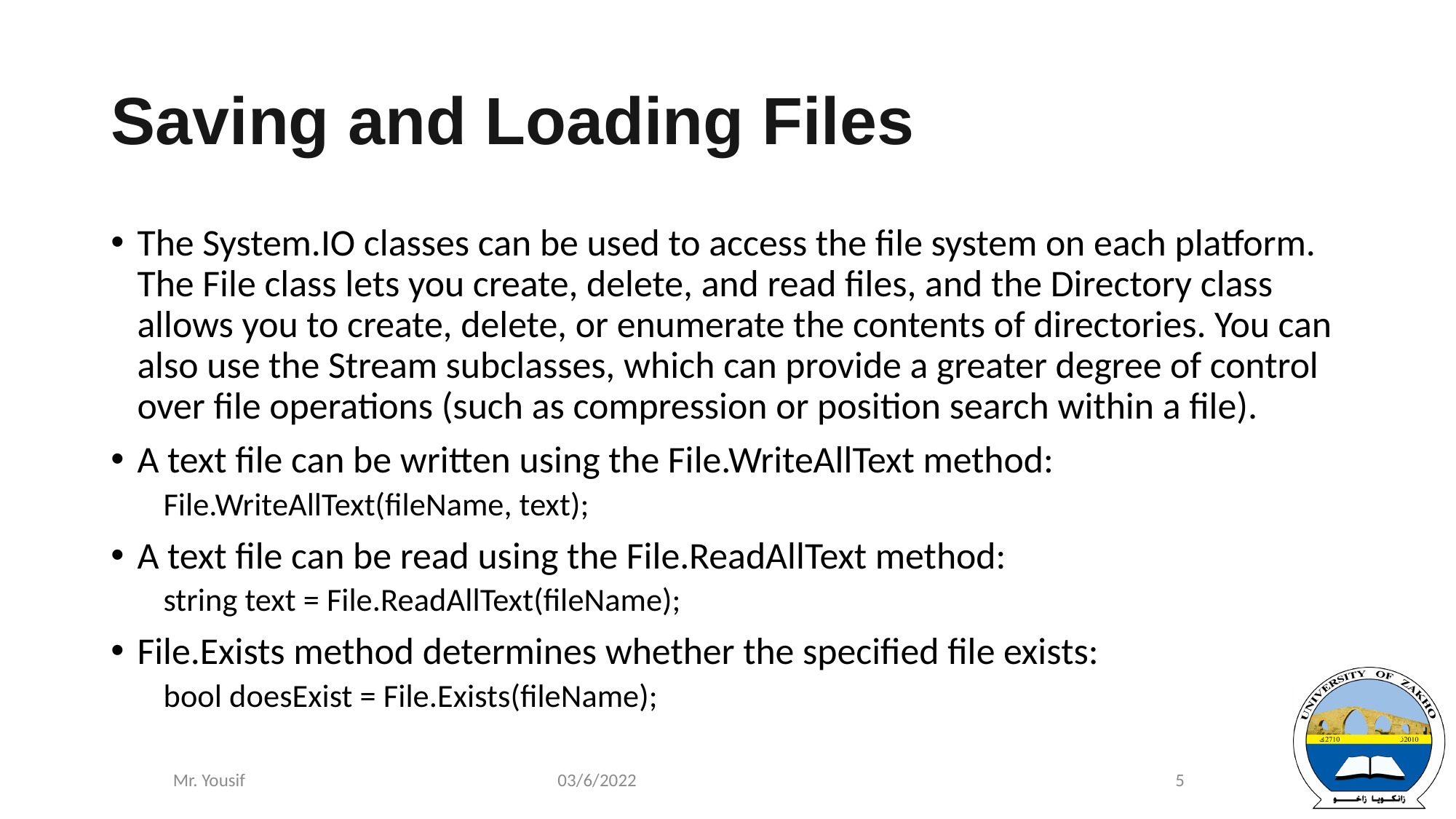

# Saving and Loading Files
The System.IO classes can be used to access the file system on each platform. The File class lets you create, delete, and read files, and the Directory class allows you to create, delete, or enumerate the contents of directories. You can also use the Stream subclasses, which can provide a greater degree of control over file operations (such as compression or position search within a file).
A text file can be written using the File.WriteAllText method:
File.WriteAllText(fileName, text);
A text file can be read using the File.ReadAllText method:
string text = File.ReadAllText(fileName);
File.Exists method determines whether the specified file exists:
bool doesExist = File.Exists(fileName);

03/6/2022
5
Mr. Yousif